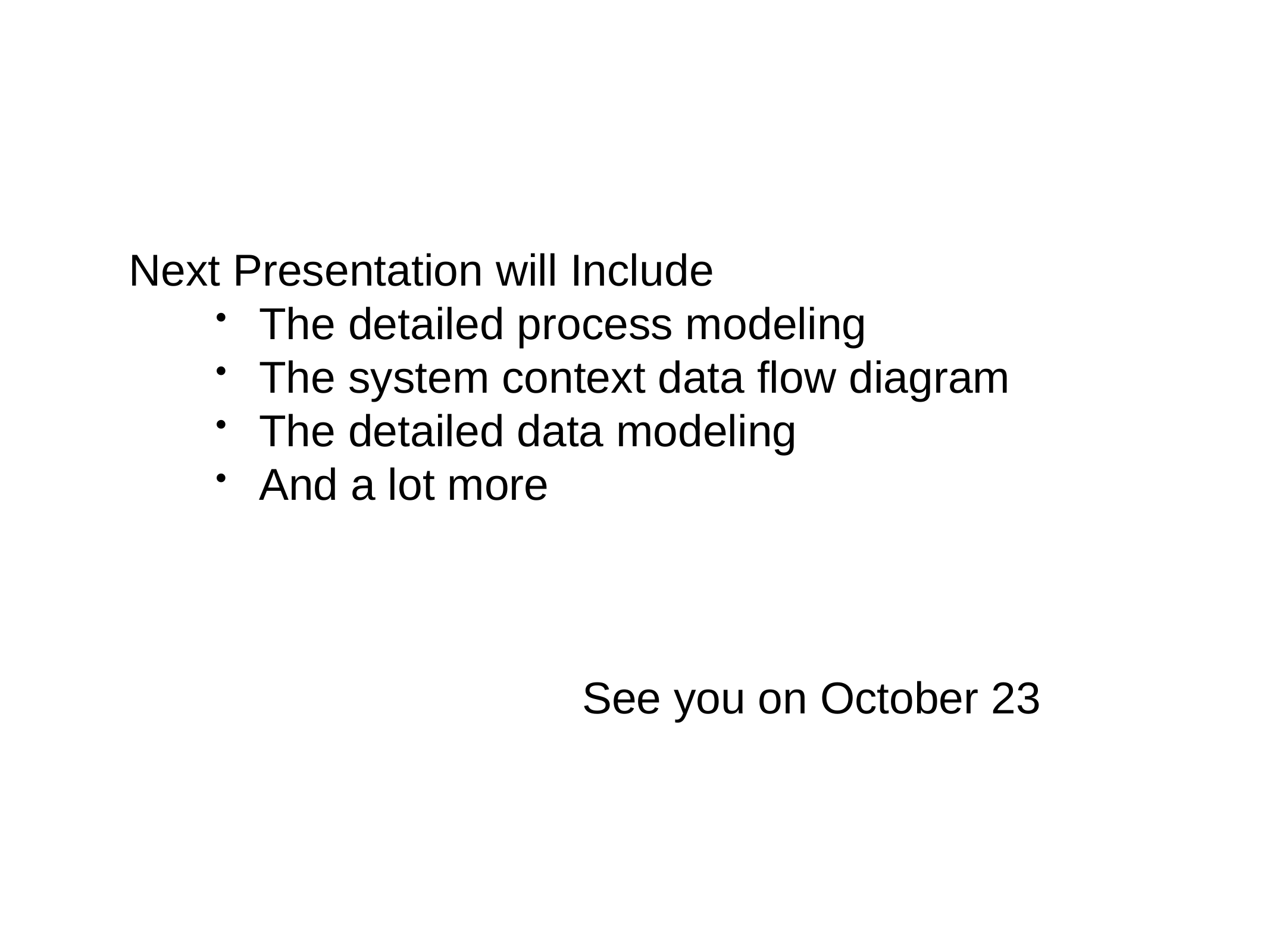

Next Presentation will Include
The detailed process modeling
The system context data flow diagram
The detailed data modeling
And a lot more
See you on October 23